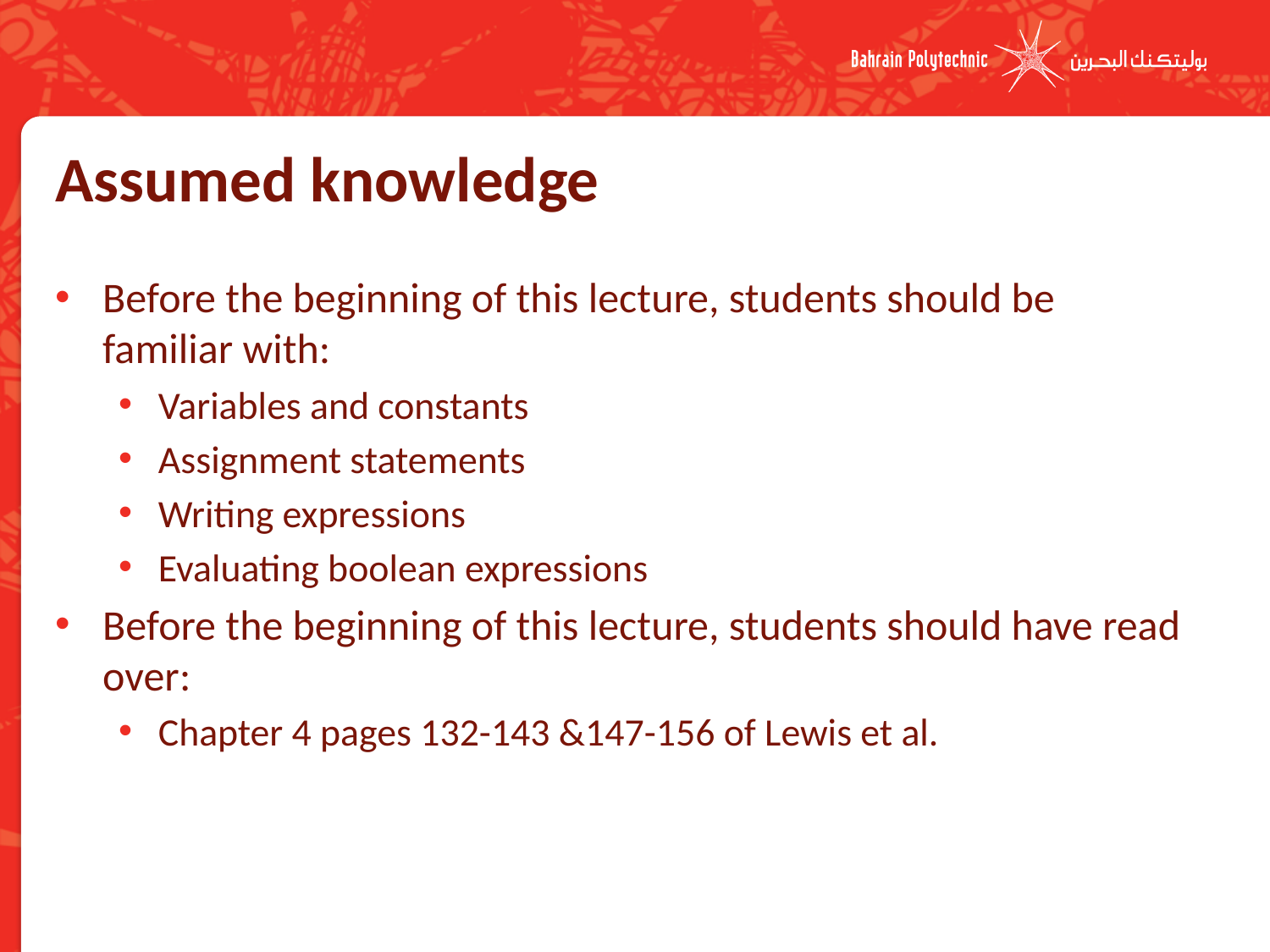

# Assumed knowledge
Before the beginning of this lecture, students should be familiar with:
Variables and constants
Assignment statements
Writing expressions
Evaluating boolean expressions
Before the beginning of this lecture, students should have read over:
Chapter 4 pages 132-143 &147-156 of Lewis et al.

3